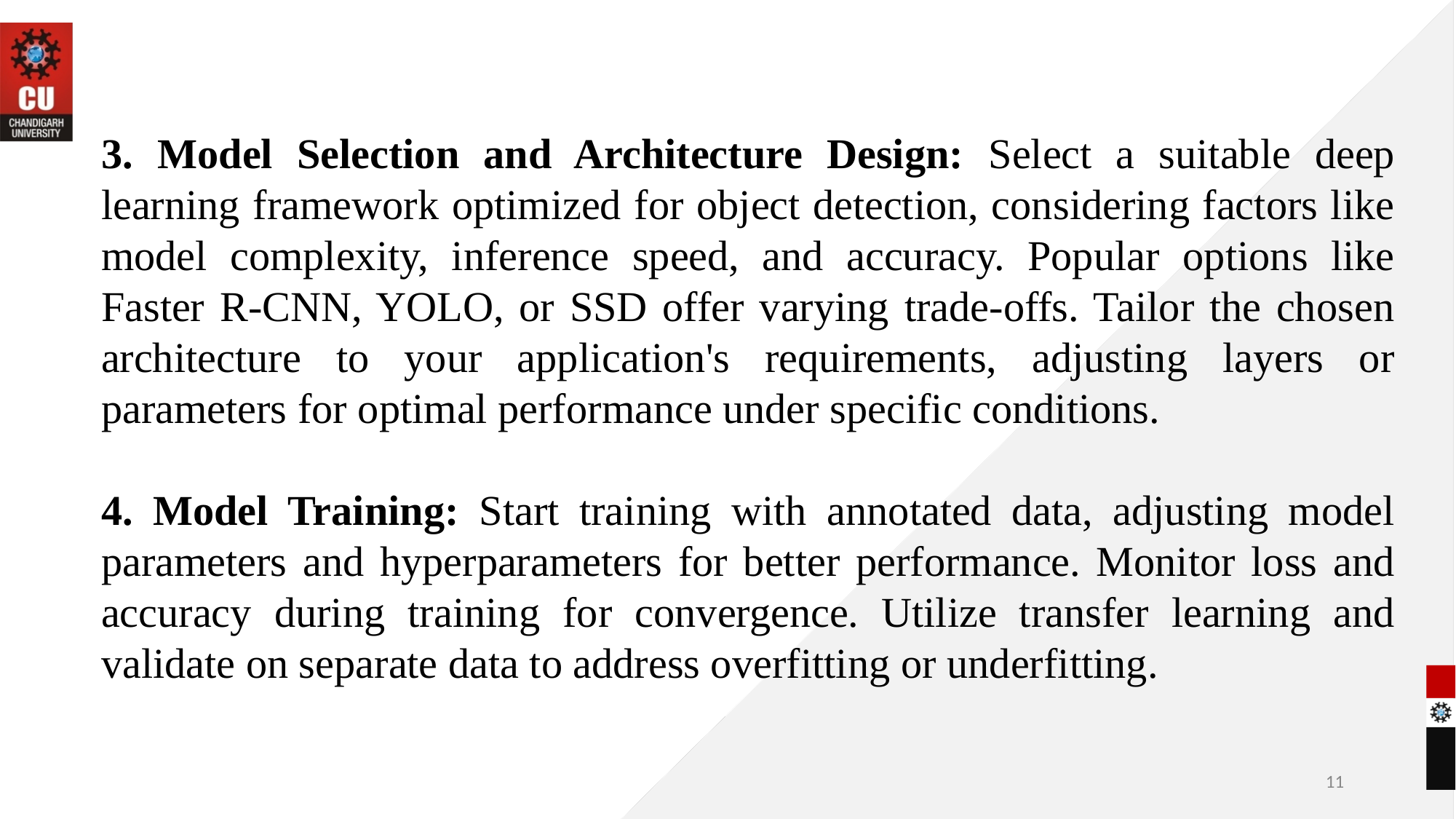

3. Model Selection and Architecture Design: Select a suitable deep learning framework optimized for object detection, considering factors like model complexity, inference speed, and accuracy. Popular options like Faster R-CNN, YOLO, or SSD offer varying trade-offs. Tailor the chosen architecture to your application's requirements, adjusting layers or parameters for optimal performance under specific conditions.

4. Model Training: Start training with annotated data, adjusting model parameters and hyperparameters for better performance. Monitor loss and accuracy during training for convergence. Utilize transfer learning and validate on separate data to address overfitting or underfitting.
11